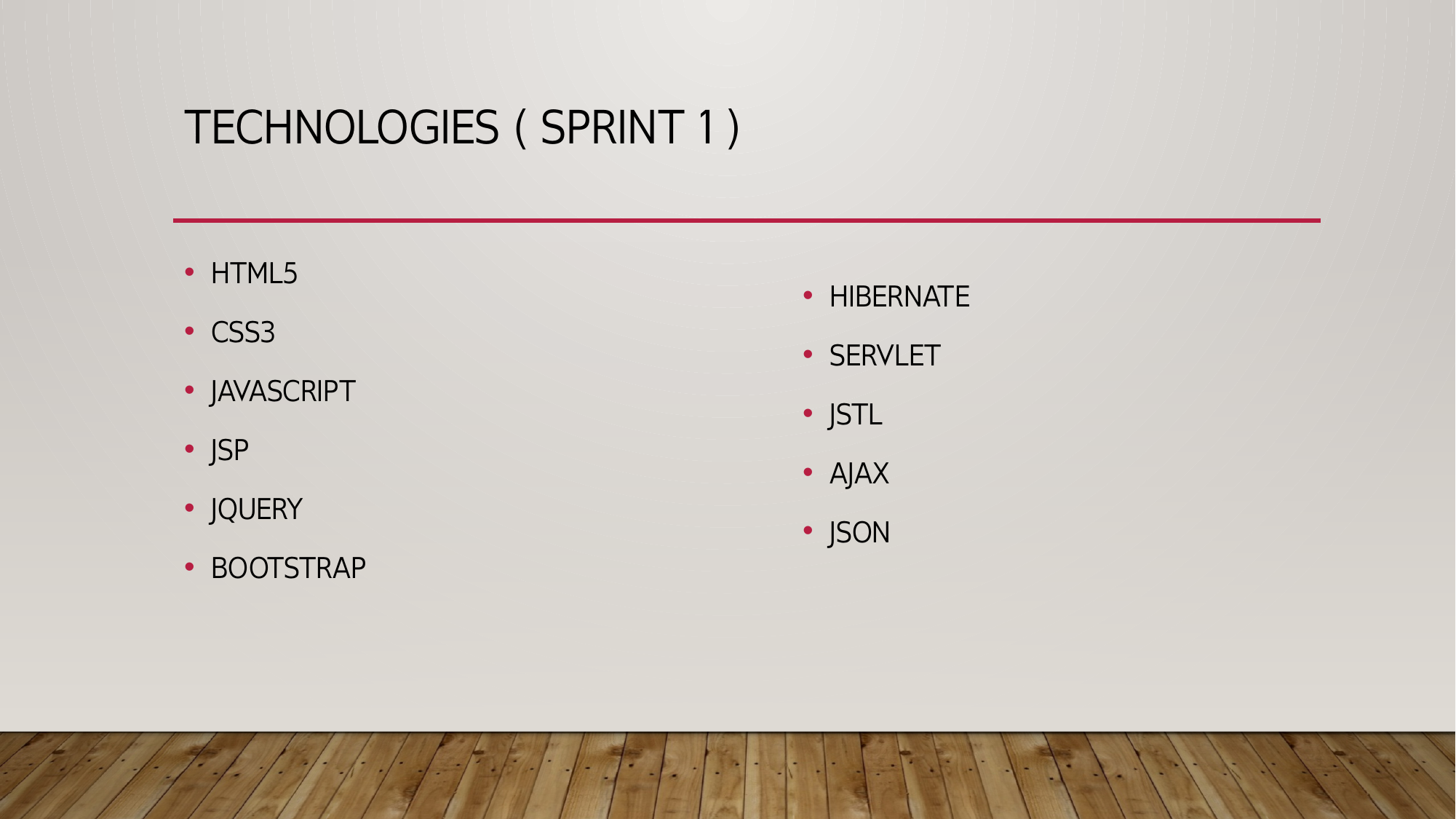

# Technologies ( sprint 1 )
HTML5
CSS3
JAVASCRIPT
JSP
JQUERY
BOOTSTRAP
HIBERNATE
SERVLET
JSTL
AJAX
JSON